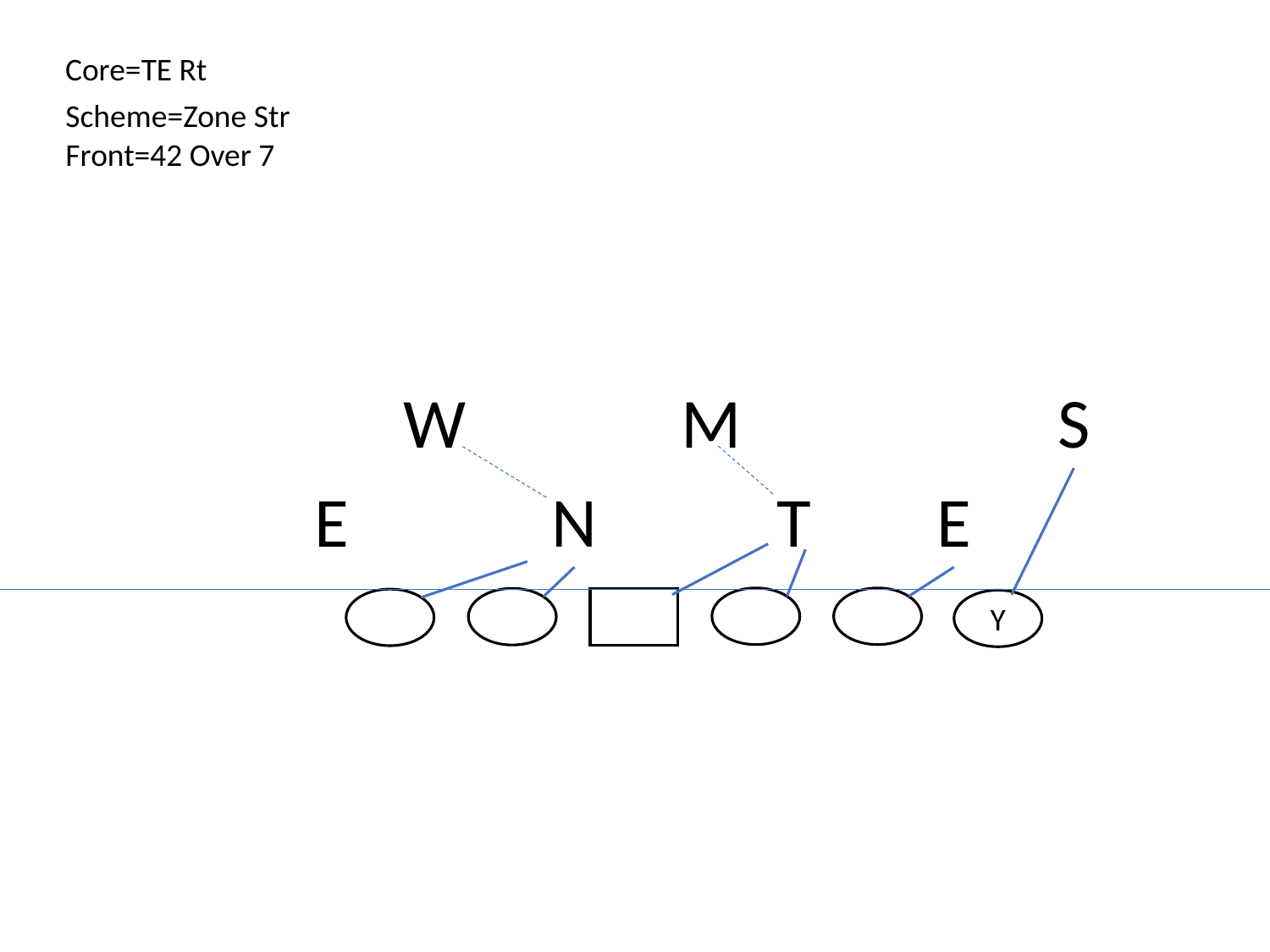

Core=TE Rt
Scheme=Zone Str
Front=42 Over 7
M
S
W
E
N
T
E

Y